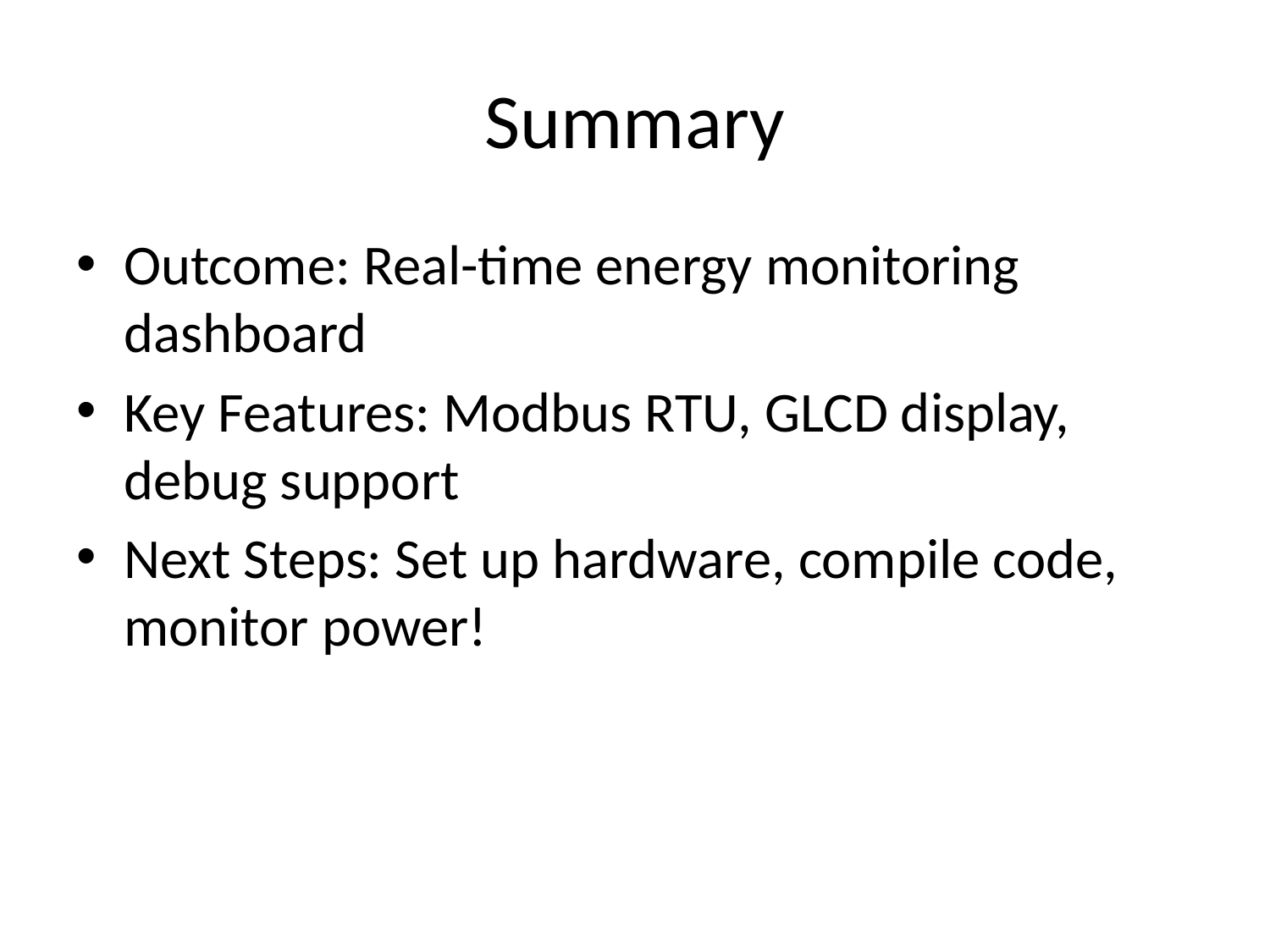

# Summary
Outcome: Real-time energy monitoring dashboard
Key Features: Modbus RTU, GLCD display, debug support
Next Steps: Set up hardware, compile code, monitor power!